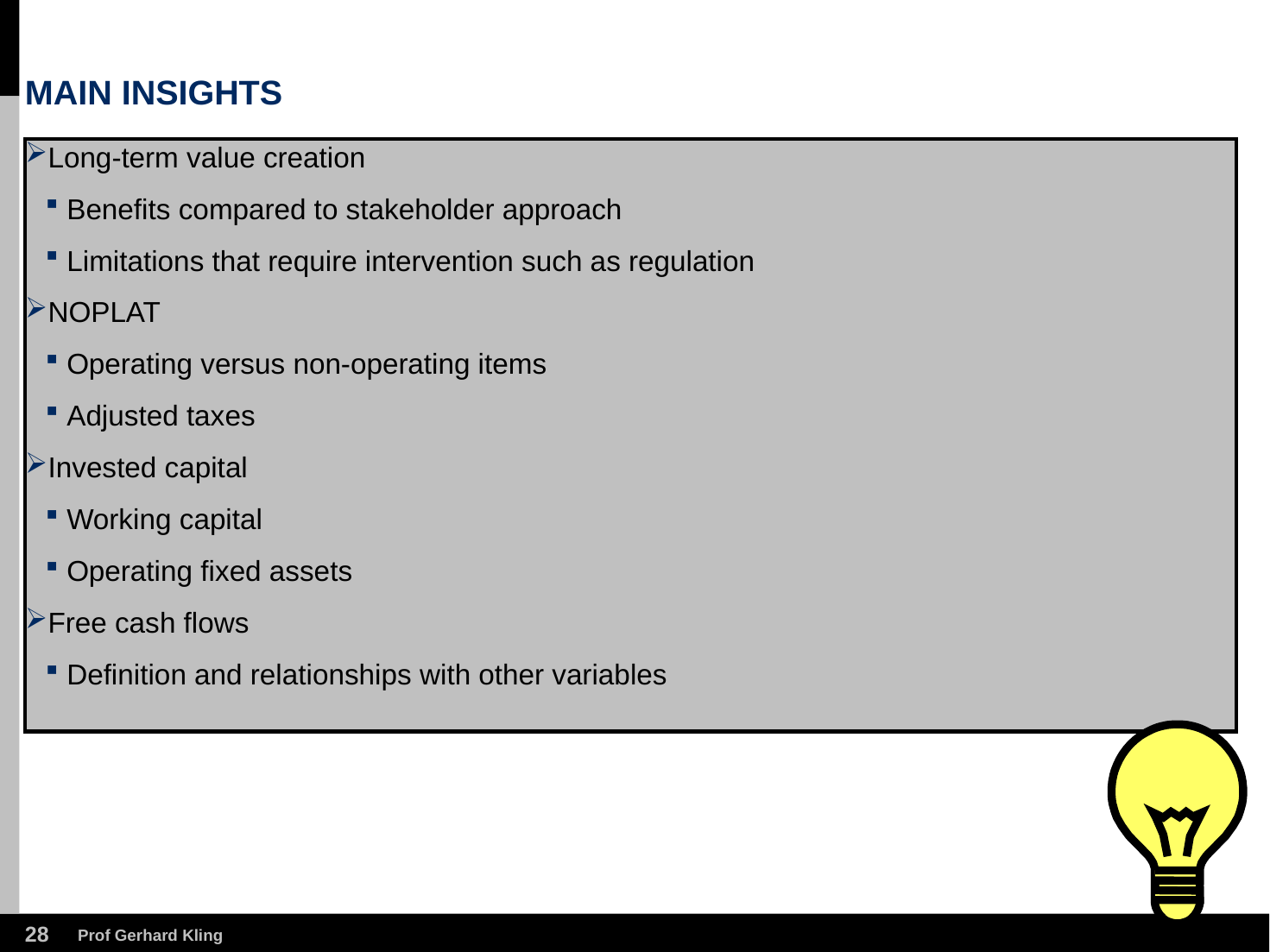

# MAIN INSIGHTS
Long-term value creation
Benefits compared to stakeholder approach
Limitations that require intervention such as regulation
NOPLAT
Operating versus non-operating items
Adjusted taxes
Invested capital
Working capital
Operating fixed assets
Free cash flows
Definition and relationships with other variables

28
Prof Gerhard Kling